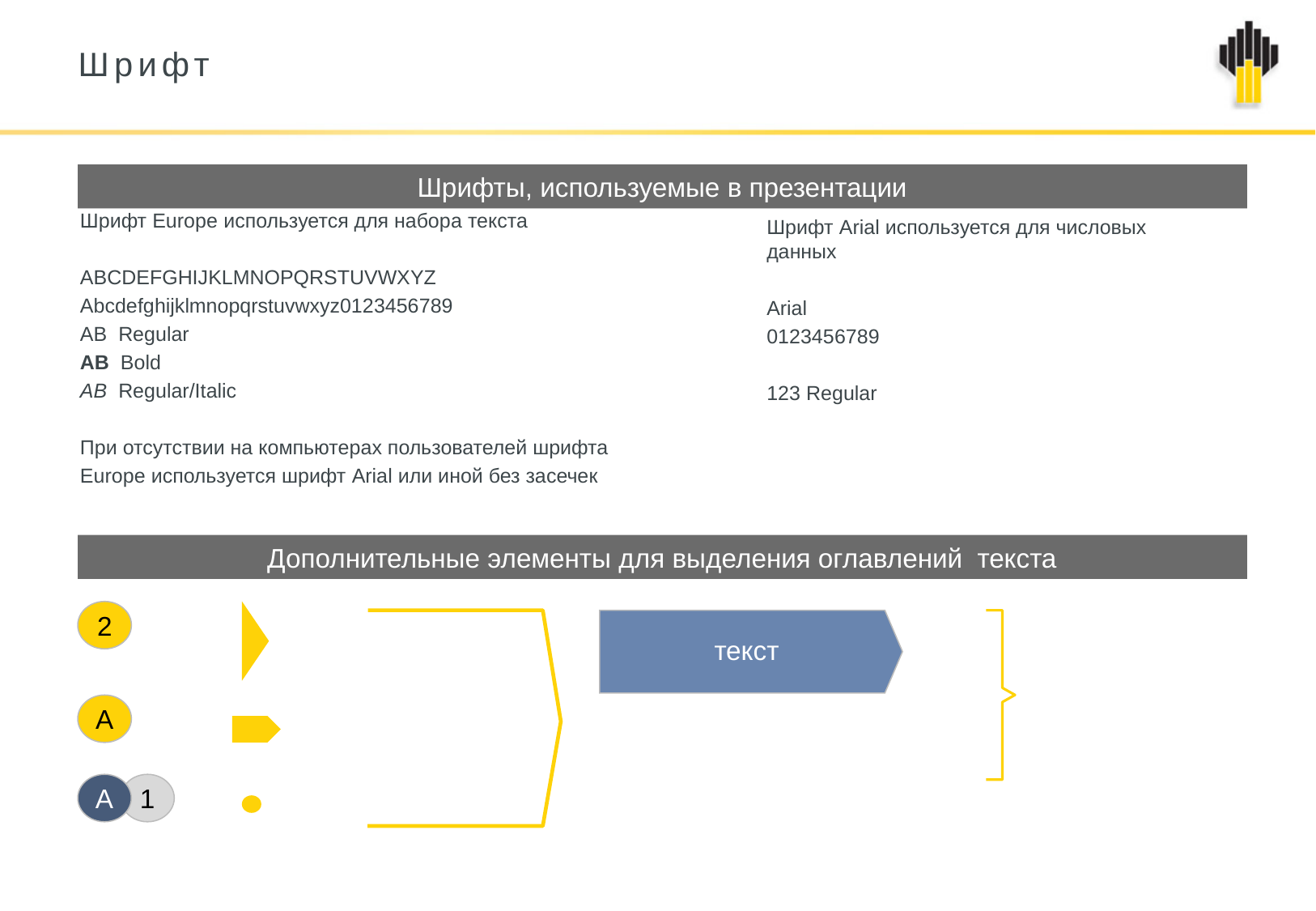

# Шрифт
Шрифты, используемые в презентации
Europe
Шрифт Europe используется для набора текста

ABCDEFGHIJKLMNOPQRSTUVWXYZ
Abcdefghijklmnopqrstuvwxyz0123456789
AB  Regular
AB  Bold
AB  Regular/Italic

При отсутствии на компьютерах пользователей шрифта
Europe используется шрифт Arial или иной без засечек
Шрифт Arial используется для числовых данных

Arial
0123456789

123 Regular

Дополнительные элементы для выделения оглавлений  текста
2

текст

A

A
1

17.04.2018